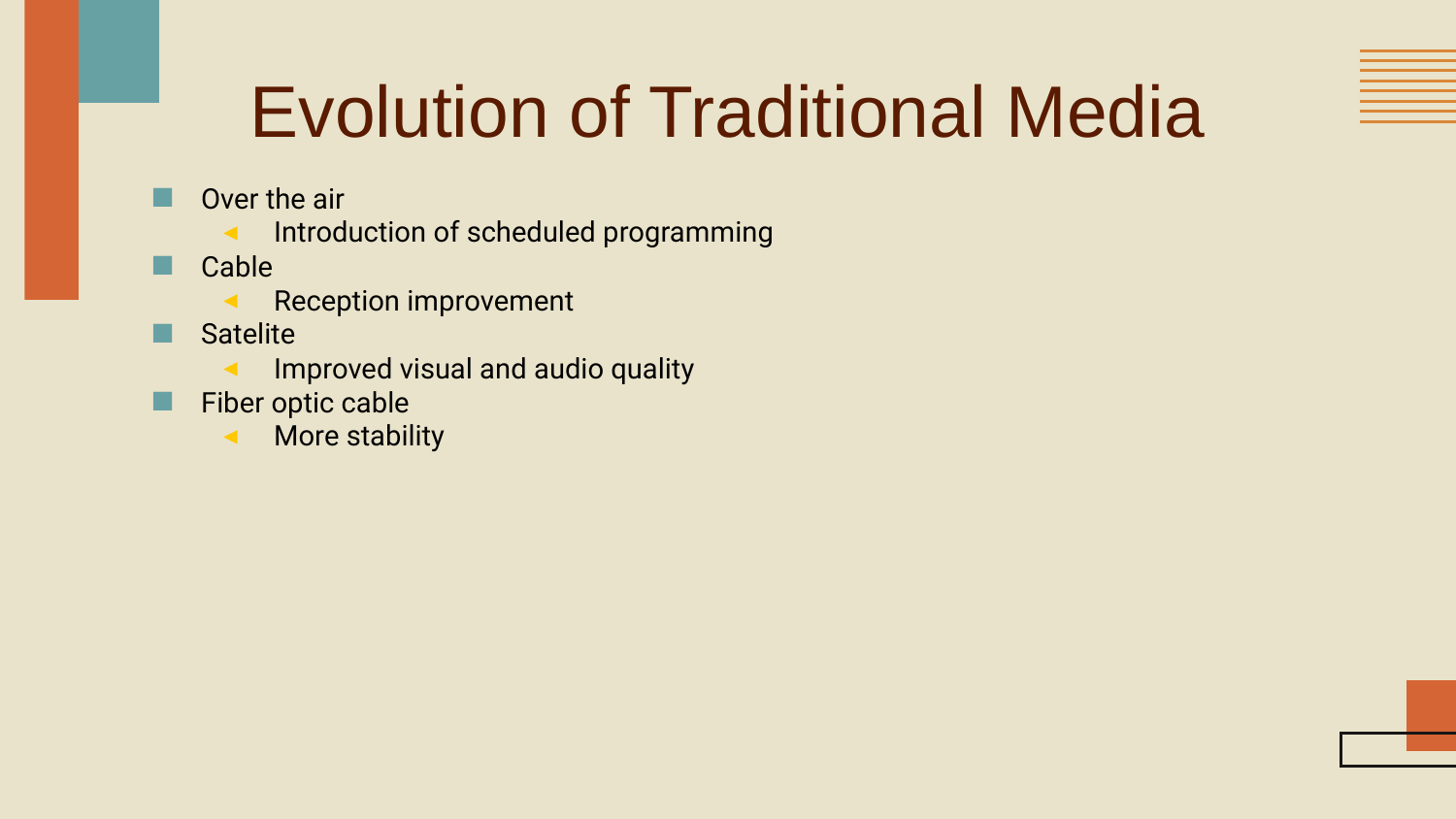

# Evolution of Traditional Media
Over the air
Introduction of scheduled programming
Cable
Reception improvement
Satelite
Improved visual and audio quality
Fiber optic cable
More stability